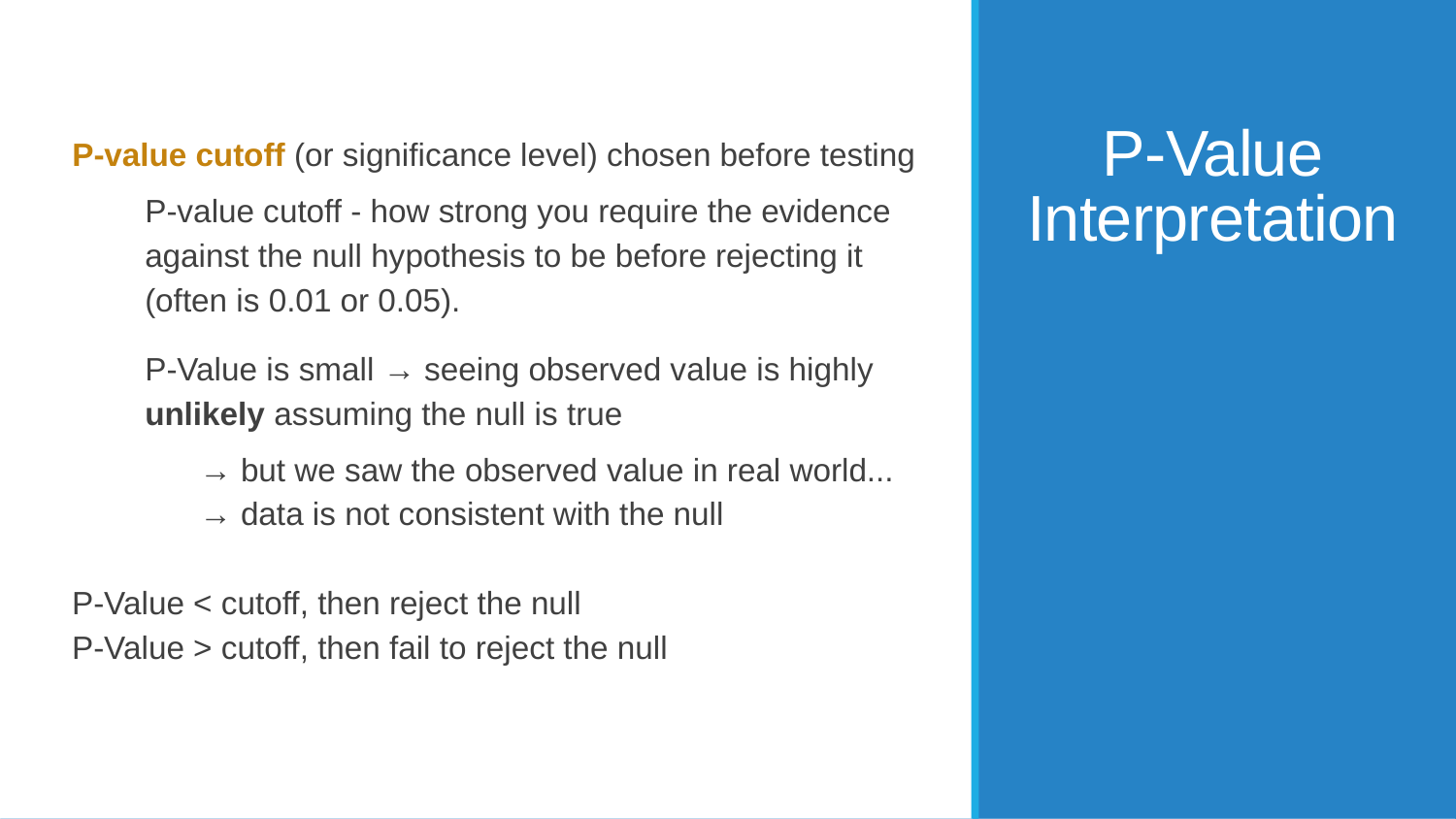

# P-Value Interpretation
P-value cutoff (or significance level) chosen before testing
P-value cutoff - how strong you require the evidence against the null hypothesis to be before rejecting it (often is 0.01 or 0.05).
P-Value is small → seeing observed value is highly unlikely assuming the null is true
	→ but we saw the observed value in real world...
	→ data is not consistent with the null

  P-Value < cutoff, then reject the null
  P-Value > cutoff, then fail to reject the null